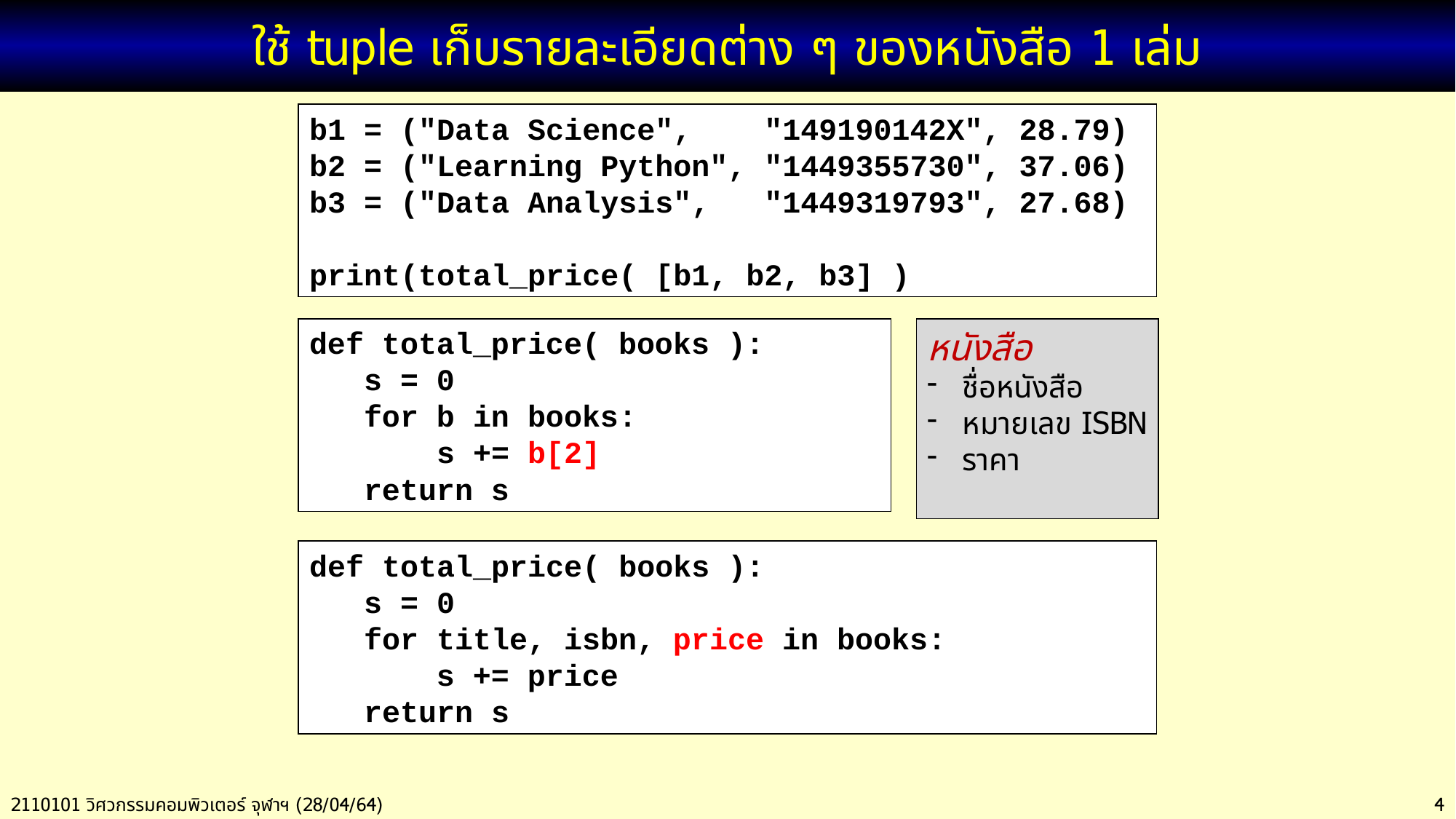

# ใช้ tuple เก็บรายละเอียดต่าง ๆ ของหนังสือ 1 เล่ม
b1 = ("Data Science",    "149190142X", 28.79)
b2 = ("Learning Python", "1449355730", 37.06)
b3 = ("Data Analysis",   "1449319793", 27.68)

print(total_price( [b1, b2, b3] )
def total_price( books ):
   s = 0
   for b in books:
       s += b[2]
   return s
หนังสือ
 ชื่อหนังสือ
 หมายเลข ISBN
 ราคา

def total_price( books ):
   s = 0
   for title, isbn, price in books:
       s += price
   return s